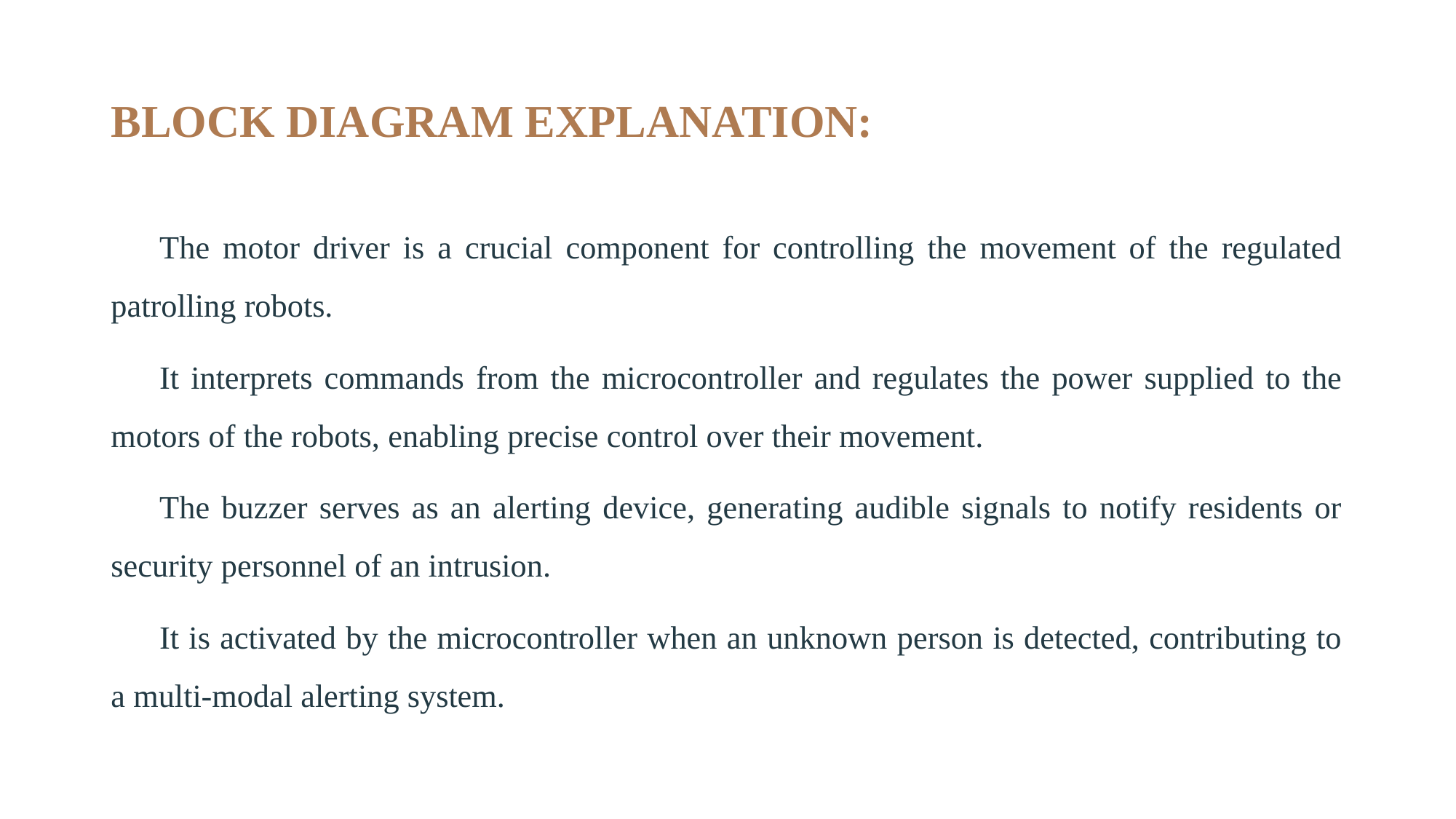

# BLOCK DIAGRAM EXPLANATION:
The motor driver is a crucial component for controlling the movement of the regulated patrolling robots.
It interprets commands from the microcontroller and regulates the power supplied to the motors of the robots, enabling precise control over their movement.
The buzzer serves as an alerting device, generating audible signals to notify residents or security personnel of an intrusion.
It is activated by the microcontroller when an unknown person is detected, contributing to a multi-modal alerting system.